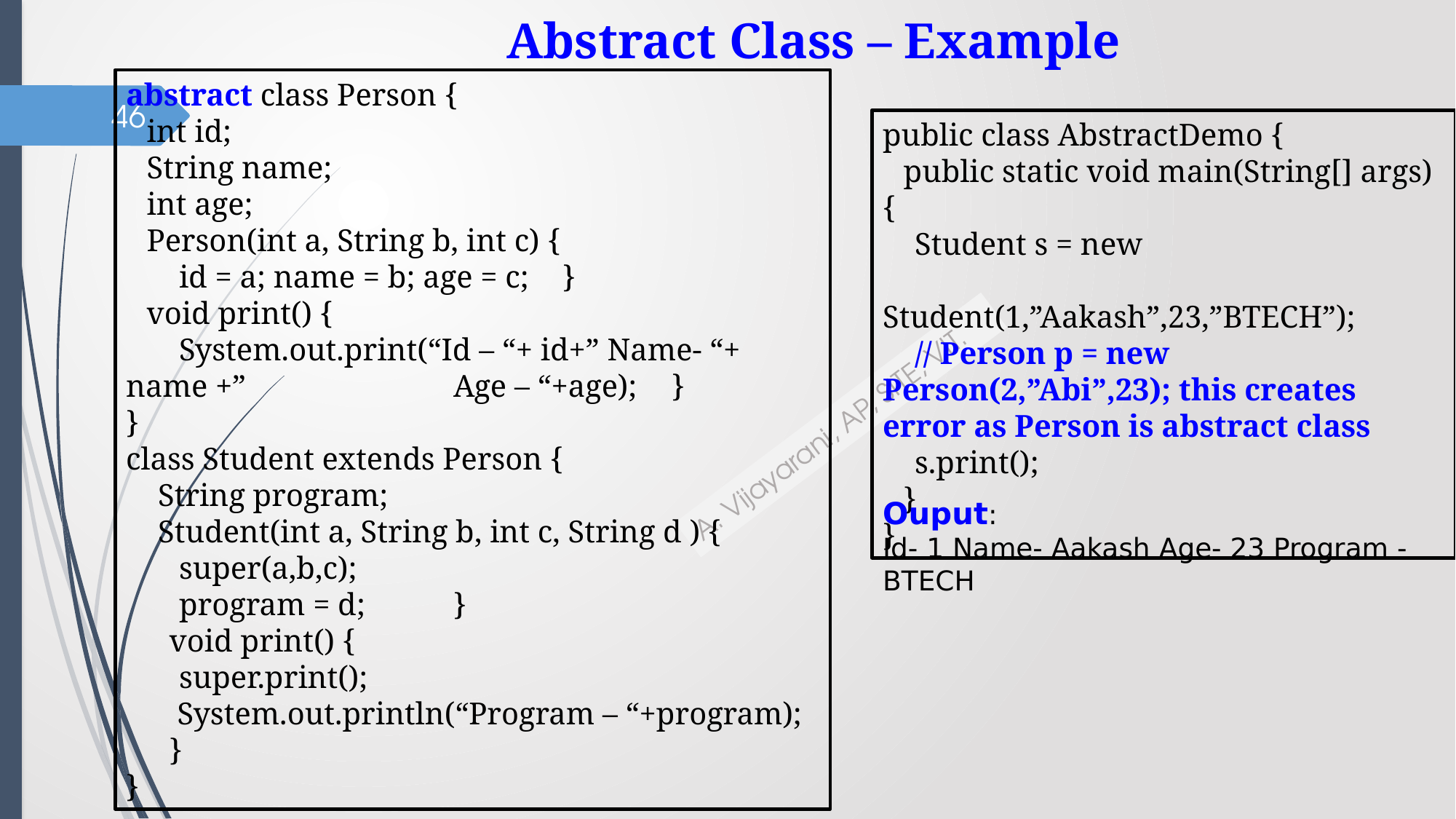

# Abstract Class – Example
abstract class Person {
	int id;
	String name;
	int age;
	Person(int a, String b, int c) {
		id = a; name = b; age = c; 	}
	void print() {
		System.out.print(“Id – “+ id+” Name- “+ name +” 		Age – “+age); 	}
}
class Student extends Person {
	String program;
	Student(int a, String b, int c, String d ) {
	super(a,b,c);
	program = d; 	}
	void print() {
		super.print();
	 System.out.println(“Program – “+program); 	}
}
46
public class AbstractDemo {
	public static void main(String[] args) {
		Student s = new 						Student(1,”Aakash”,23,”BTECH”);
		// Person p = new Person(2,”Abi”,23); this creates error as Person is abstract class
		s.print();
	}
}
Ouput:
Id- 1 Name- Aakash Age- 23 Program - BTECH